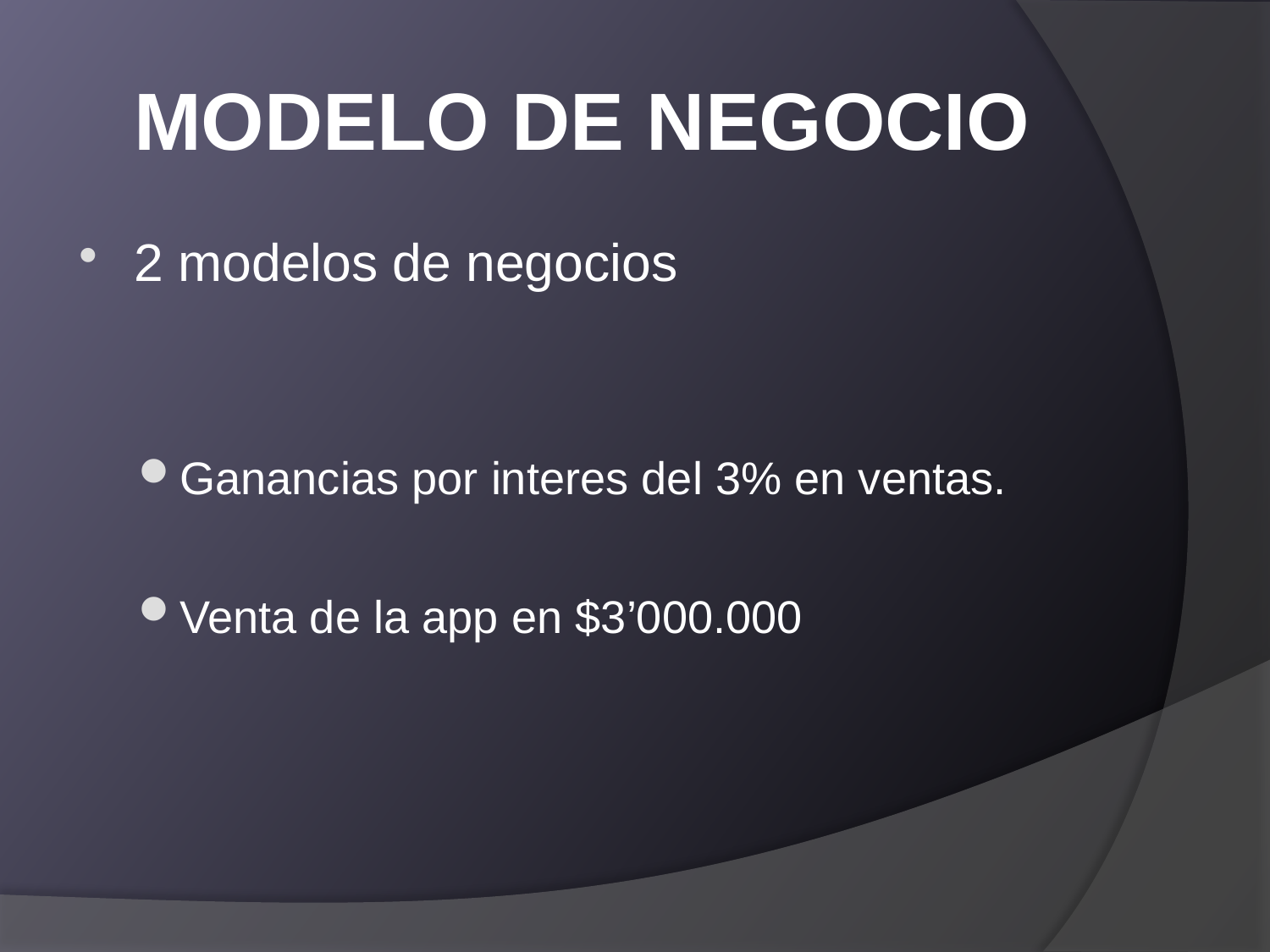

# MODELO DE NEGOCIO
2 modelos de negocios

Ganancias por interes del 3% en ventas.

Venta de la app en $3’000.000